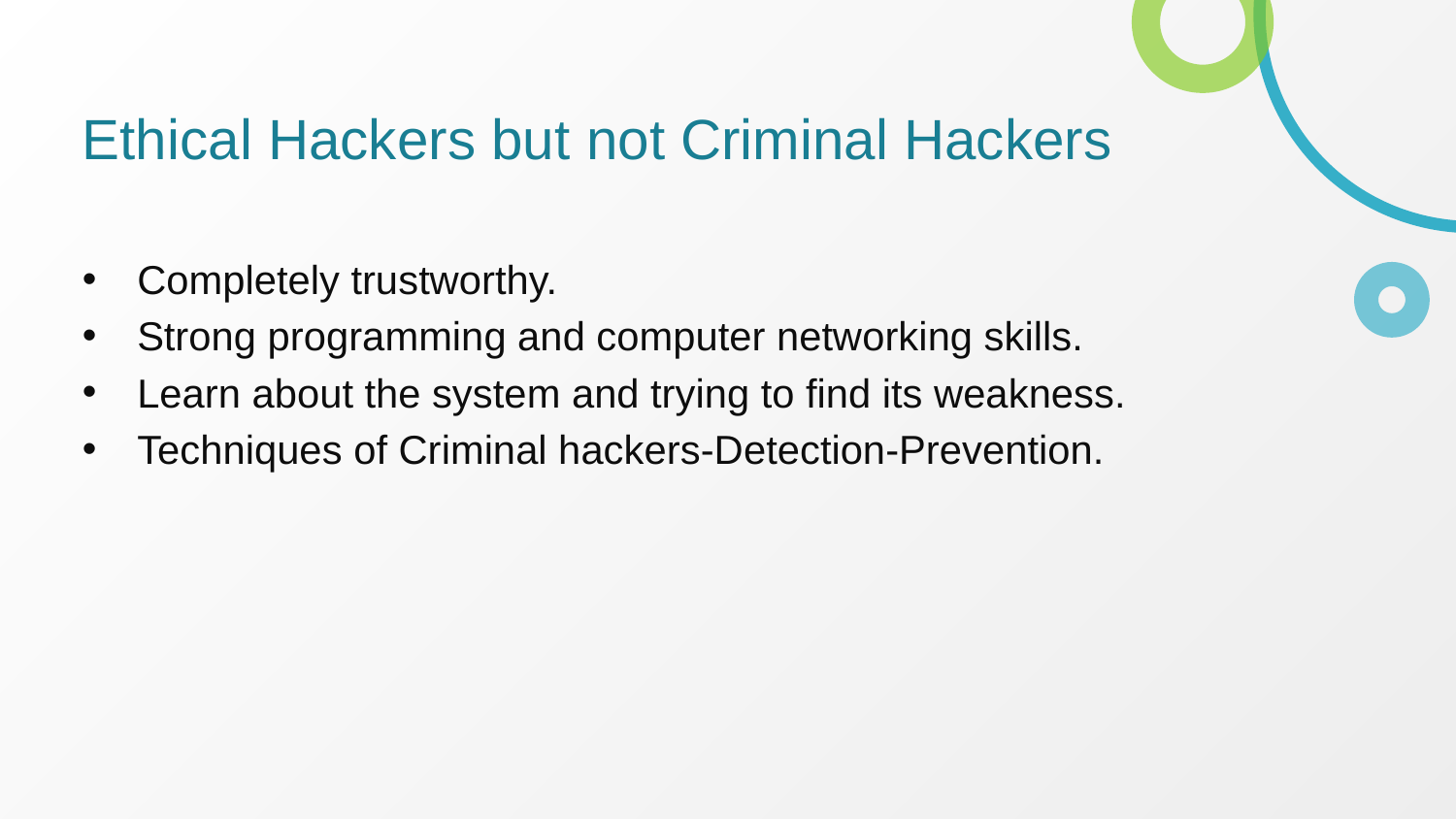

# Ethical Hackers but not Criminal Hackers
Completely trustworthy.
Strong programming and computer networking skills.
Learn about the system and trying to find its weakness.
Techniques of Criminal hackers-Detection-Prevention.